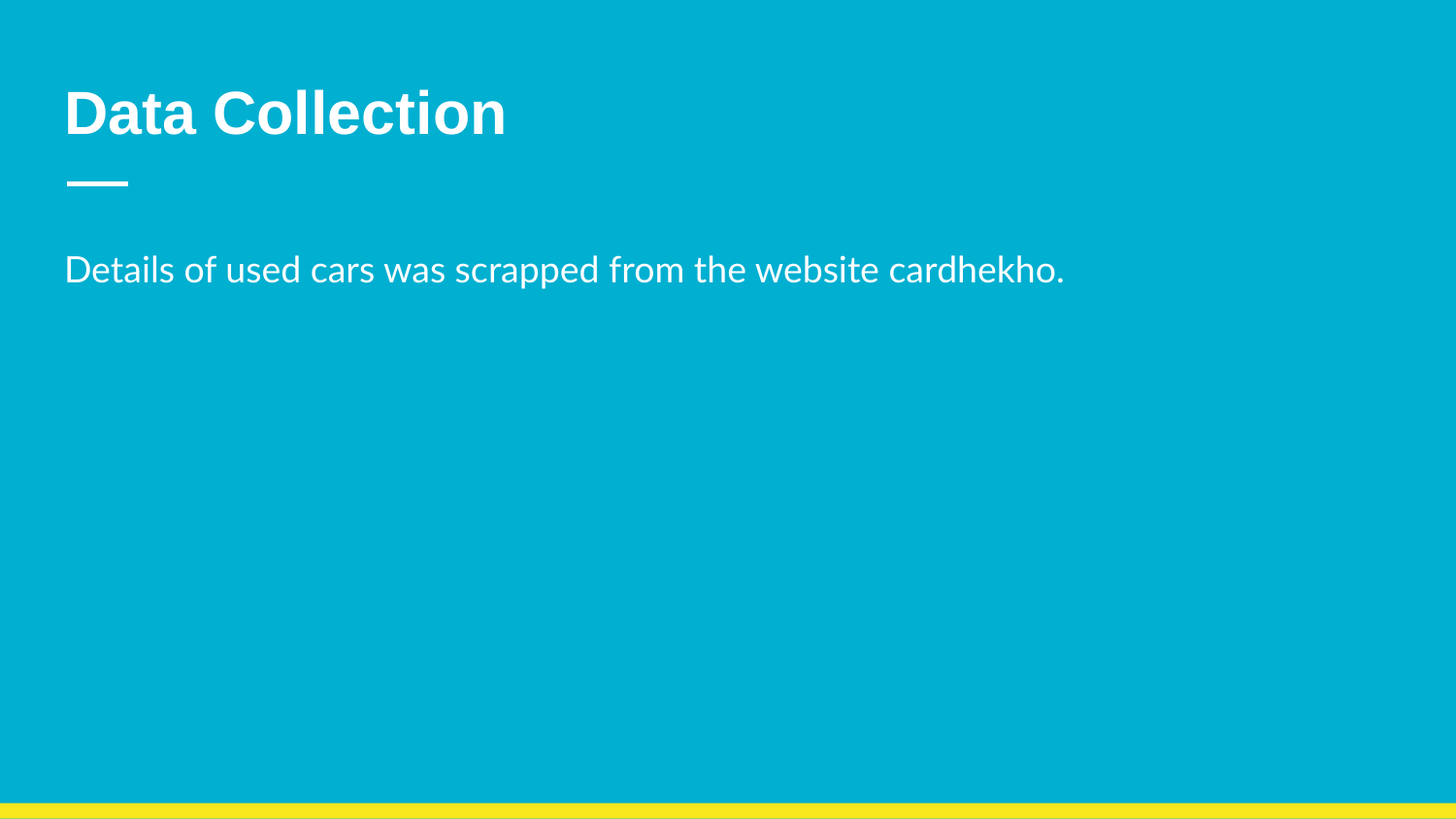

# Data Collection
Details of used cars was scrapped from the website cardhekho.